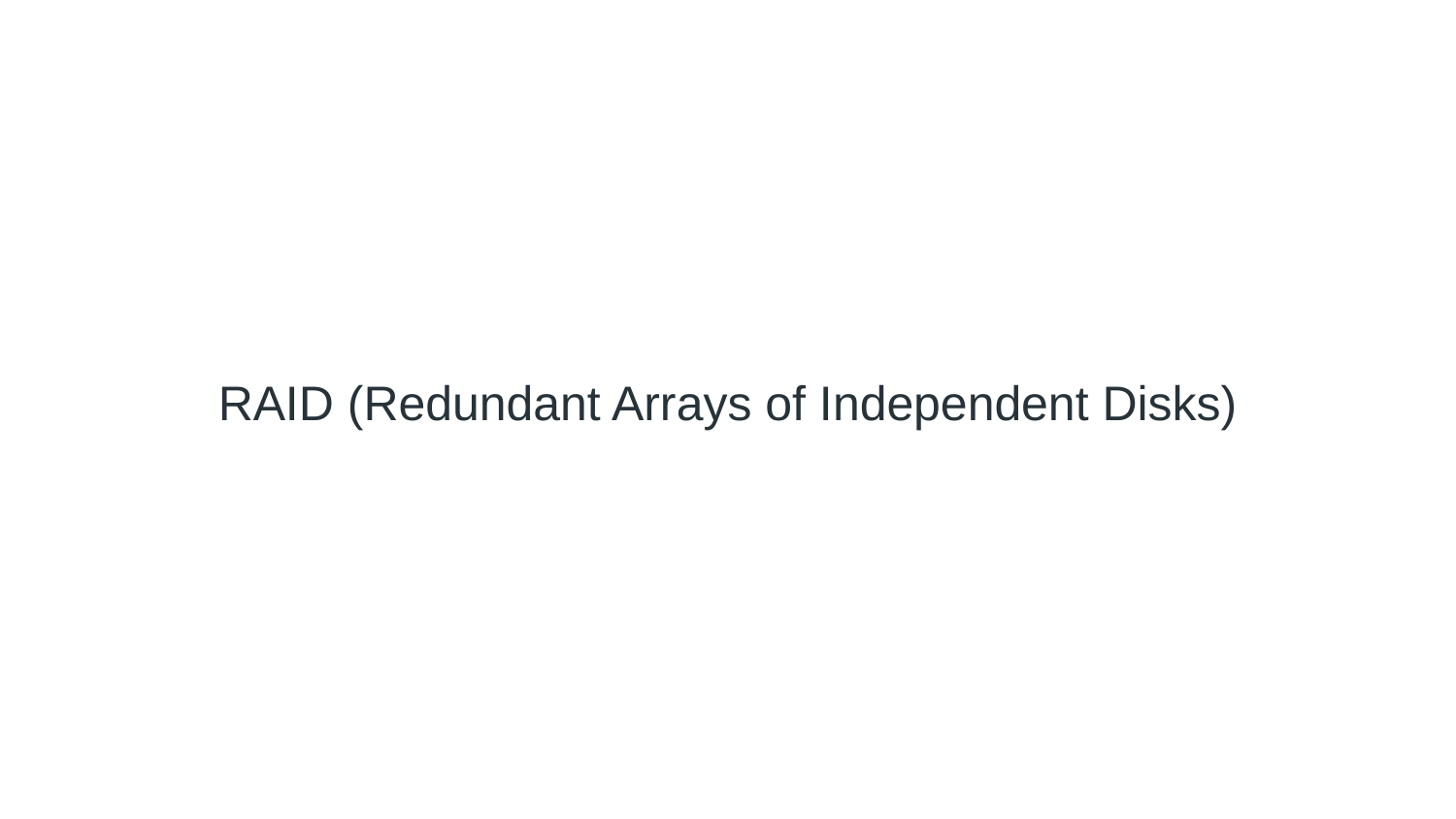

# RAID (Redundant Arrays of Independent Disks)